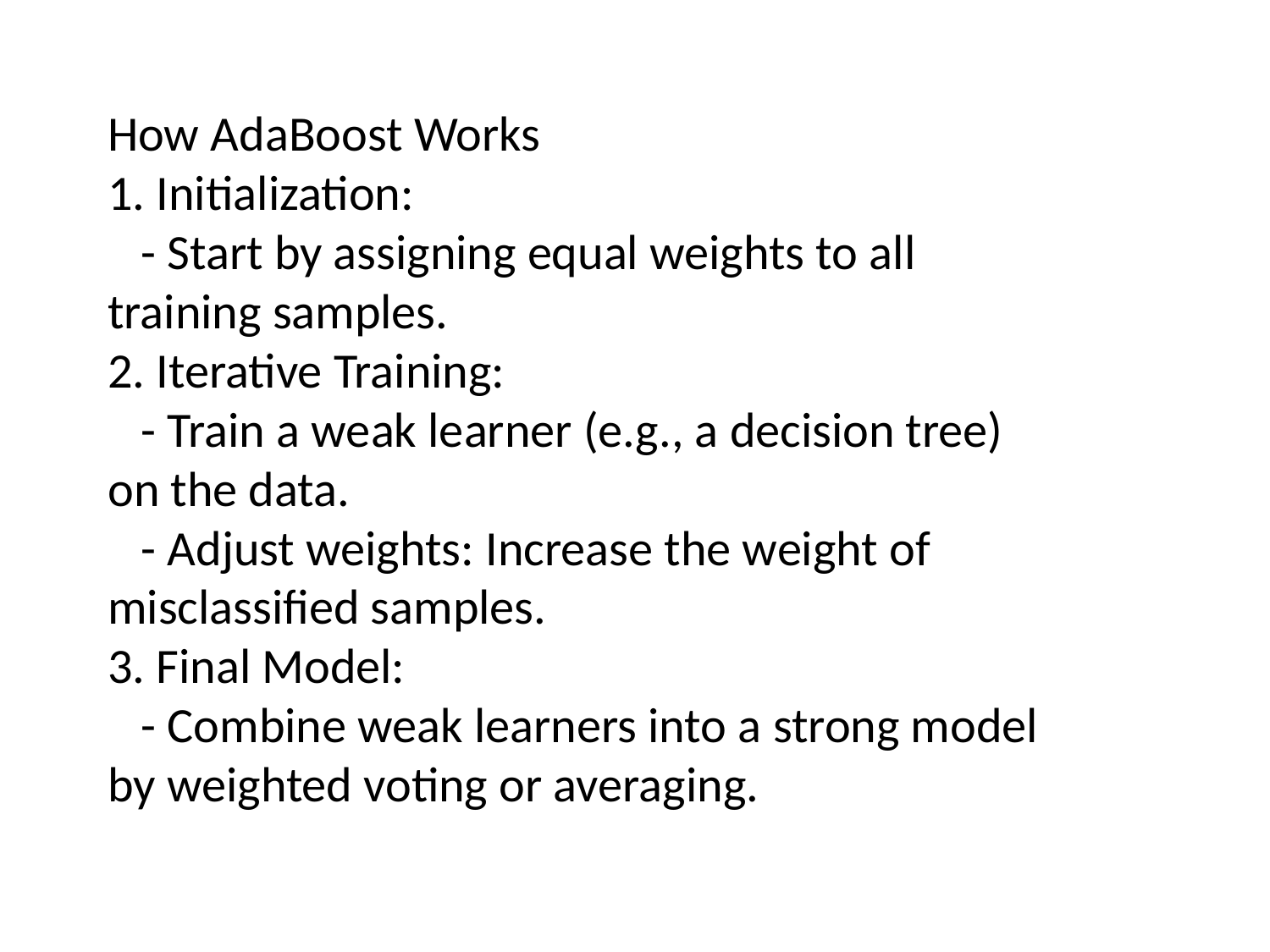

How AdaBoost Works
1. Initialization:
   - Start by assigning equal weights to all training samples.
2. Iterative Training:
   - Train a weak learner (e.g., a decision tree) on the data.
   - Adjust weights: Increase the weight of misclassified samples.
3. Final Model:
   - Combine weak learners into a strong model by weighted voting or averaging.